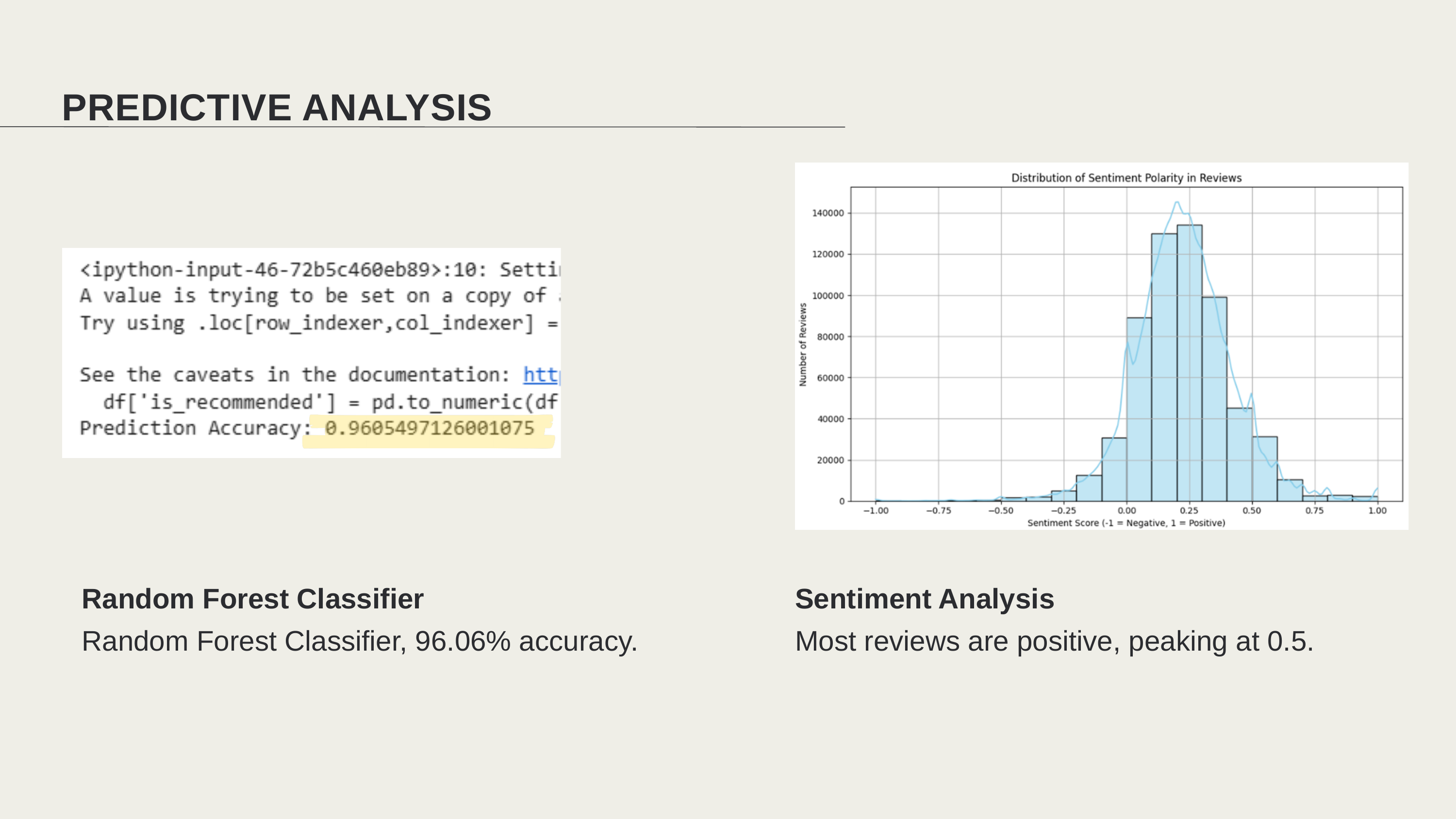

PREDICTIVE ANALYSIS

Random Forest Classifier
Random Forest Classifier, 96.06% accuracy.
Sentiment Analysis
Most reviews are positive, peaking at 0.5.